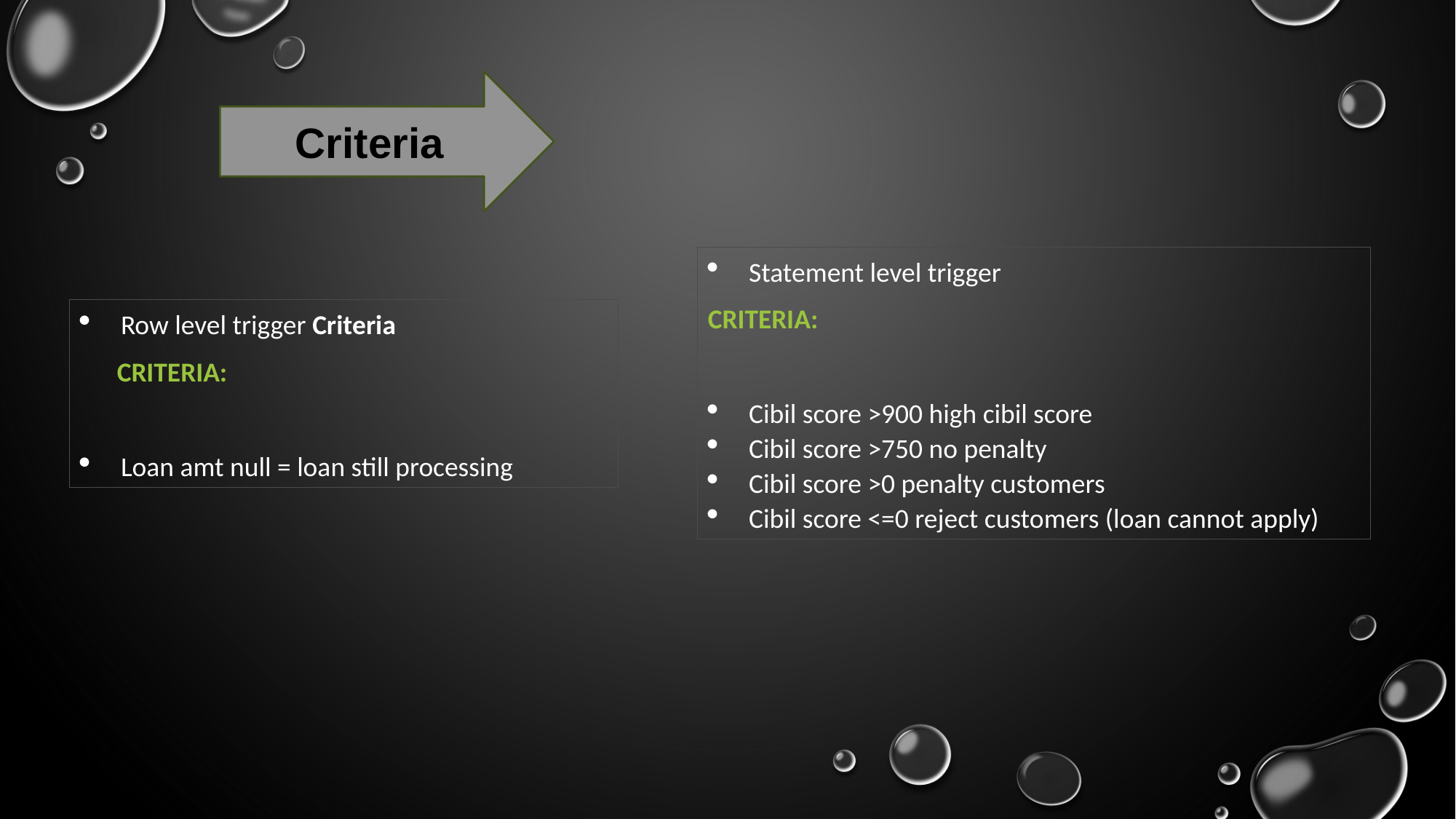

Criteria
Statement level trigger
CRITERIA:

Cibil score >900 high cibil score
Cibil score >750 no penalty
Cibil score >0 penalty customers
Cibil score <=0 reject customers (loan cannot apply)
Row level trigger Criteria
      CRITERIA:

Loan amt null = loan still processing